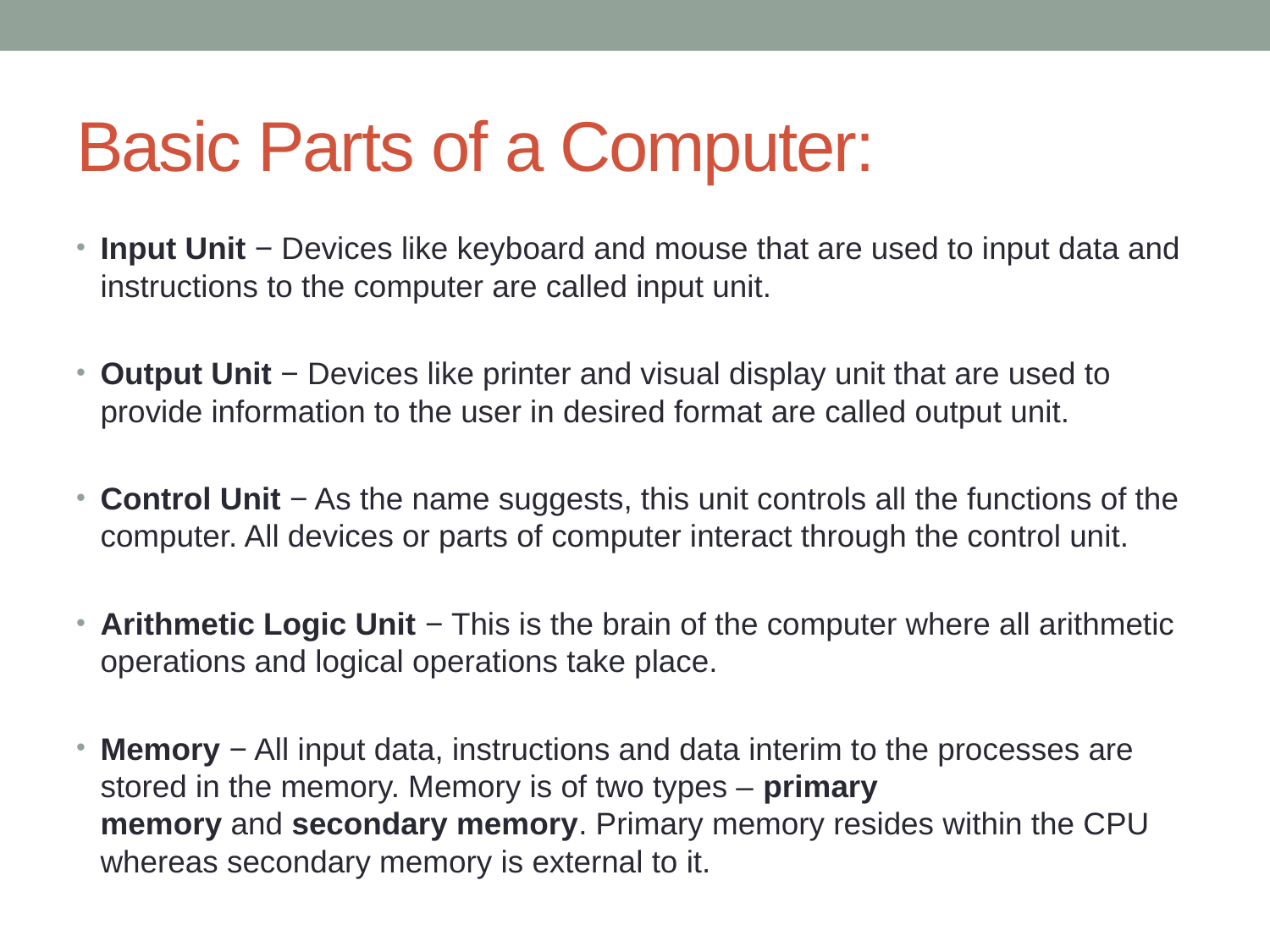

# Basic Parts of a Computer:
Input Unit − Devices like keyboard and mouse that are used to input data and instructions to the computer are called input unit.

Output Unit − Devices like printer and visual display unit that are used to provide information to the user in desired format are called output unit.

Control Unit − As the name suggests, this unit controls all the functions of the computer. All devices or parts of computer interact through the control unit.

Arithmetic Logic Unit − This is the brain of the computer where all arithmetic operations and logical operations take place.

Memory − All input data, instructions and data interim to the processes are stored in the memory. Memory is of two types – primary memory and secondary memory. Primary memory resides within the CPU whereas secondary memory is external to it.